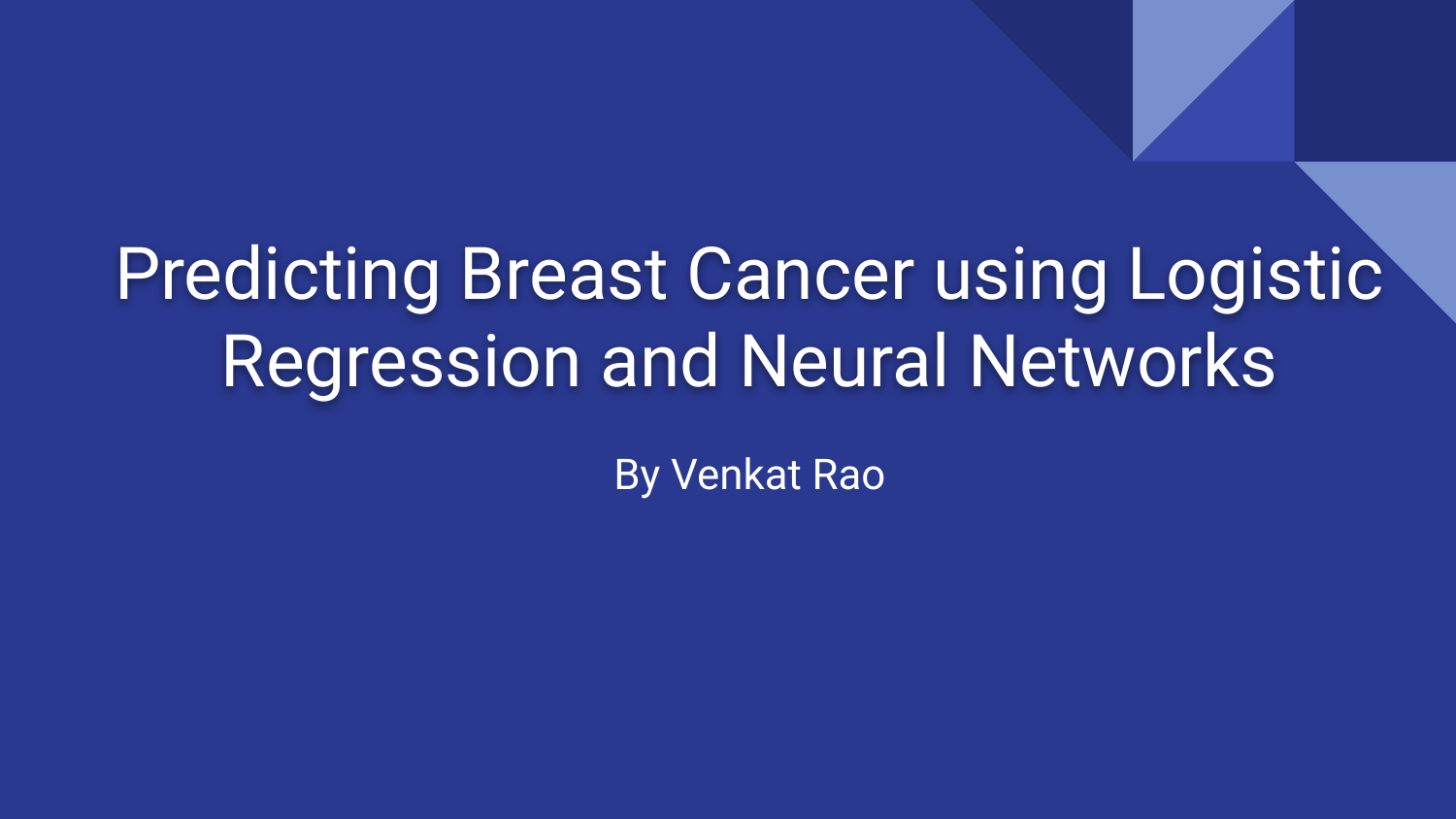

# Predicting Breast Cancer using Logistic Regression and Neural Networks
By Venkat Rao